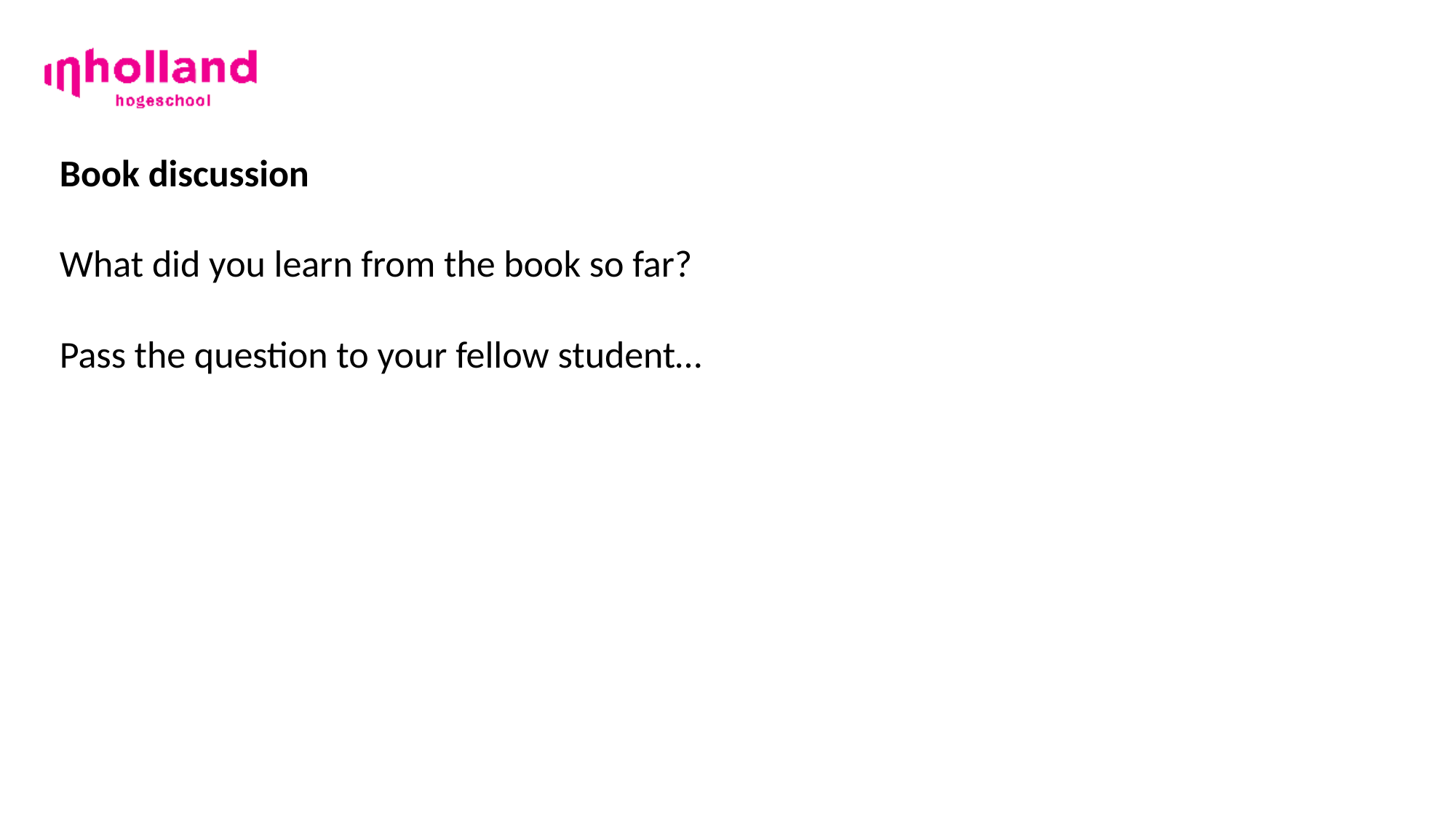

Book discussion

What did you learn from the book so far?

Pass the question to your fellow student…